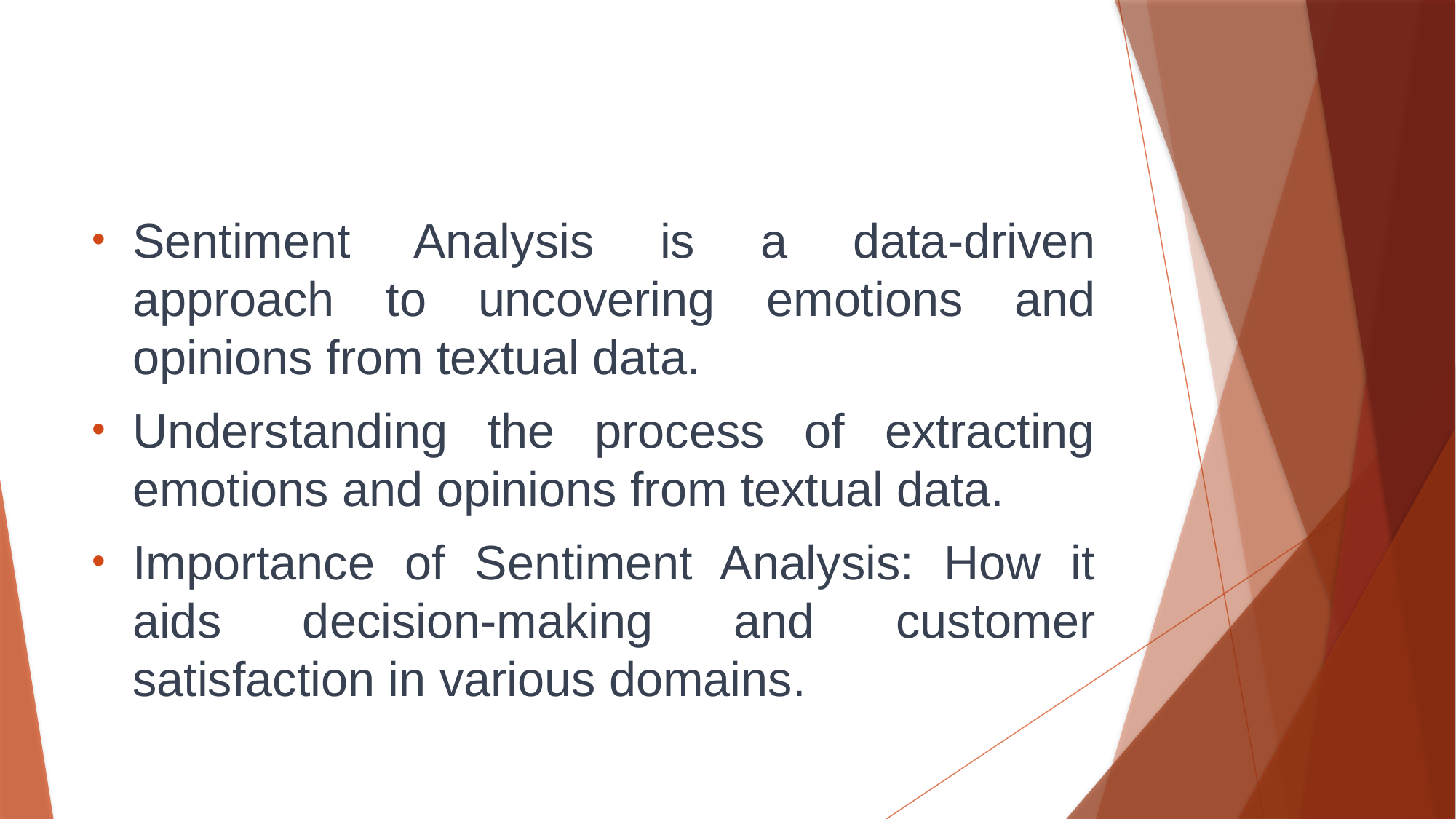

#
Sentiment Analysis is a data-driven approach to uncovering emotions and opinions from textual data.
Understanding the process of extracting emotions and opinions from textual data.
Importance of Sentiment Analysis: How it aids decision-making and customer satisfaction in various domains.